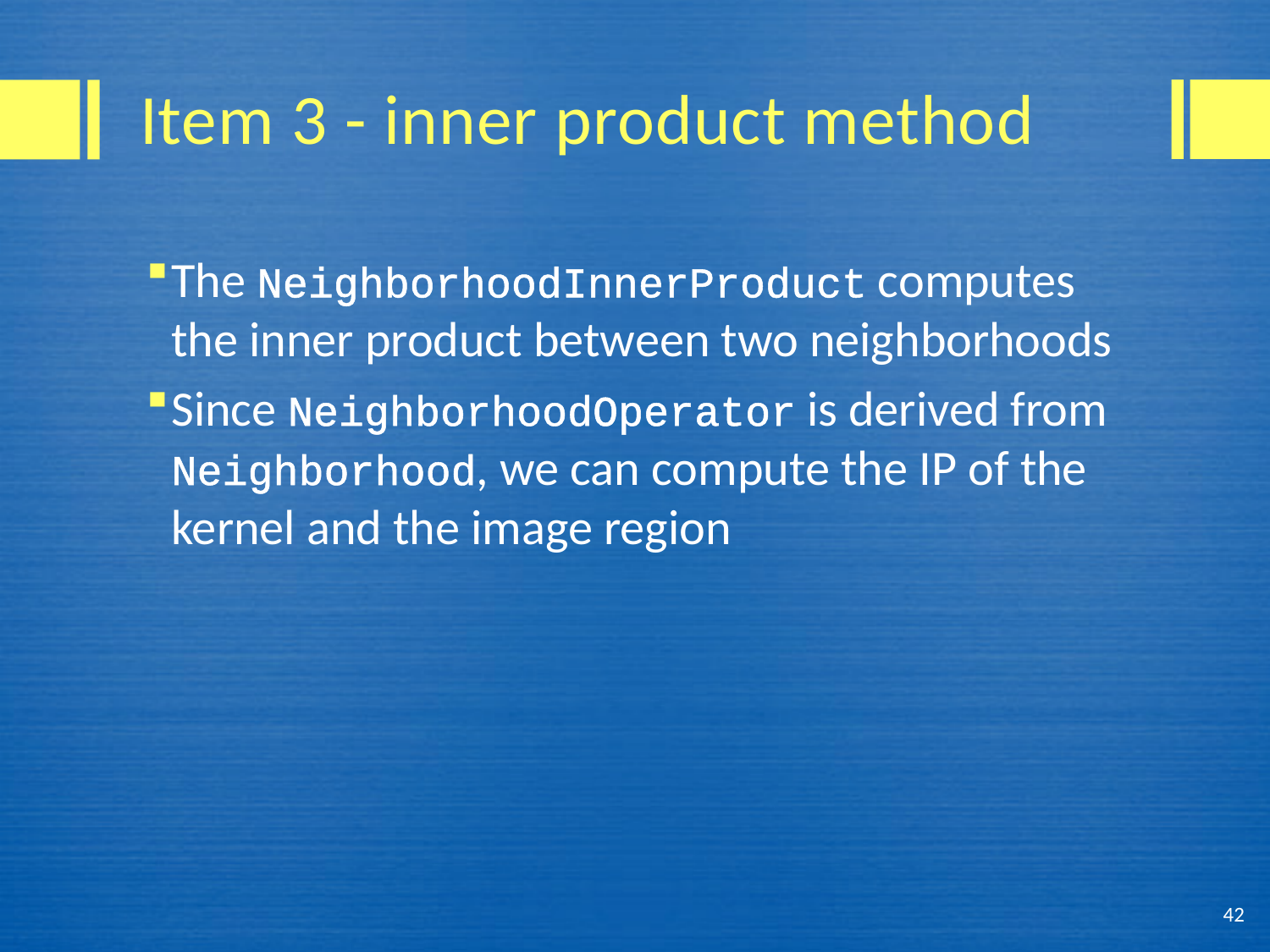

# Item 3 - inner product method
The NeighborhoodInnerProduct computes the inner product between two neighborhoods
Since NeighborhoodOperator is derived from Neighborhood, we can compute the IP of the kernel and the image region
42